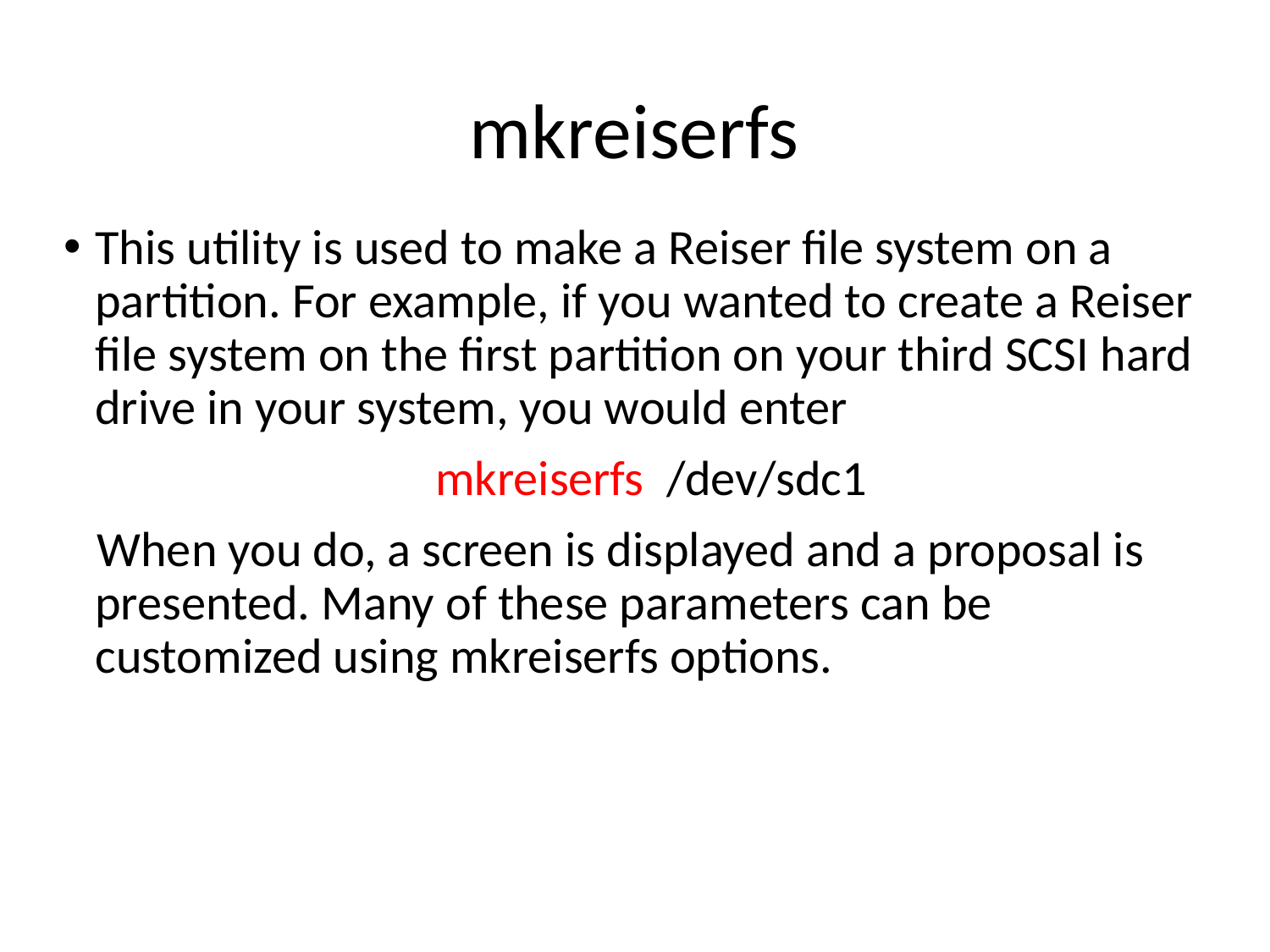

# mkreiserfs
This utility is used to make a Reiser file system on a partition. For example, if you wanted to create a Reiser file system on the first partition on your third SCSI hard drive in your system, you would enter
   mkreiserfs  /dev/sdc1
   When you do, a screen is displayed and a proposal is presented. Many of these parameters can be customized using mkreiserfs options.